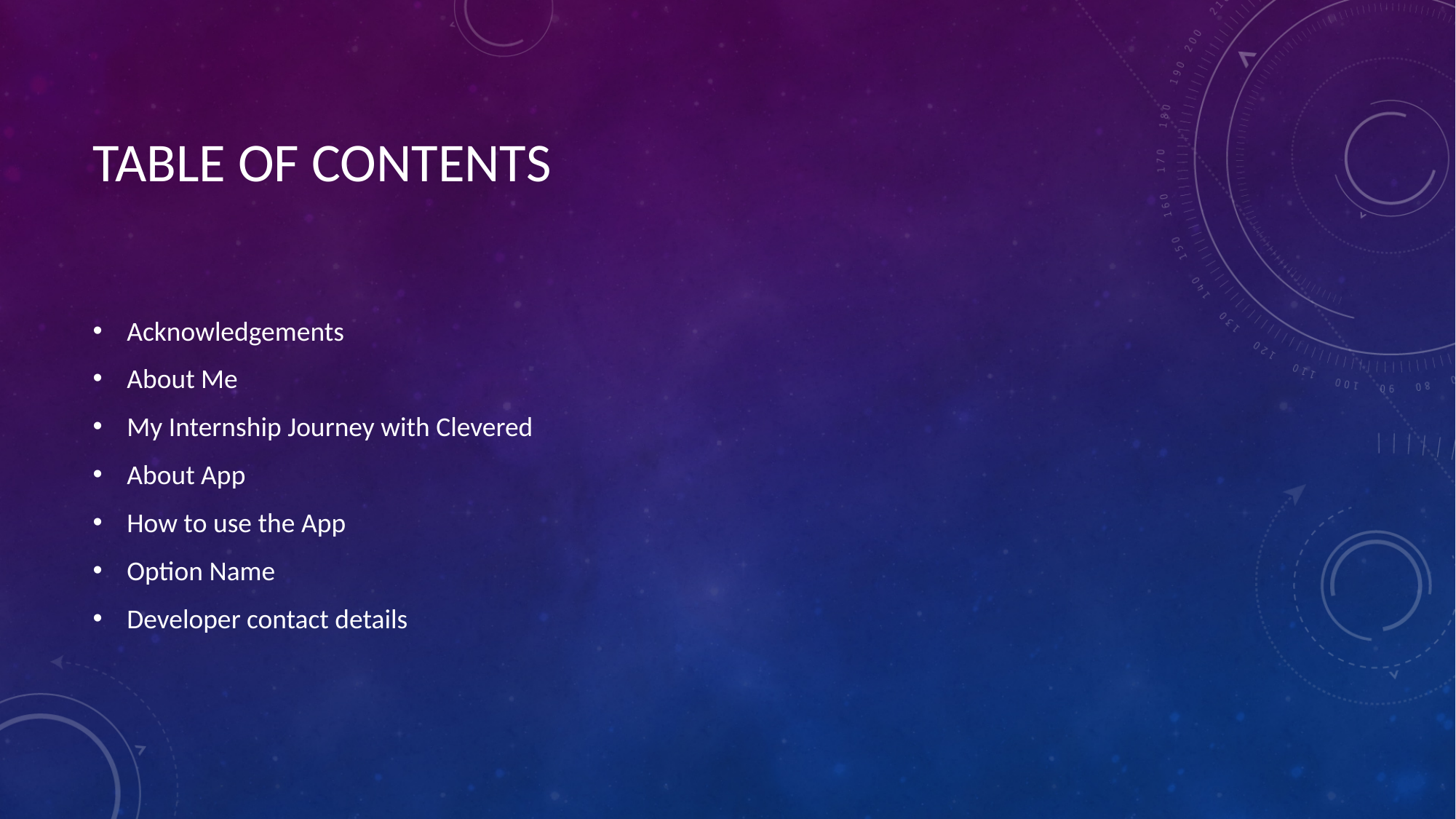

# TABLE OF CONTENTS
Acknowledgements
About Me
My Internship Journey with Clevered
About App
How to use the App
Option Name
Developer contact details